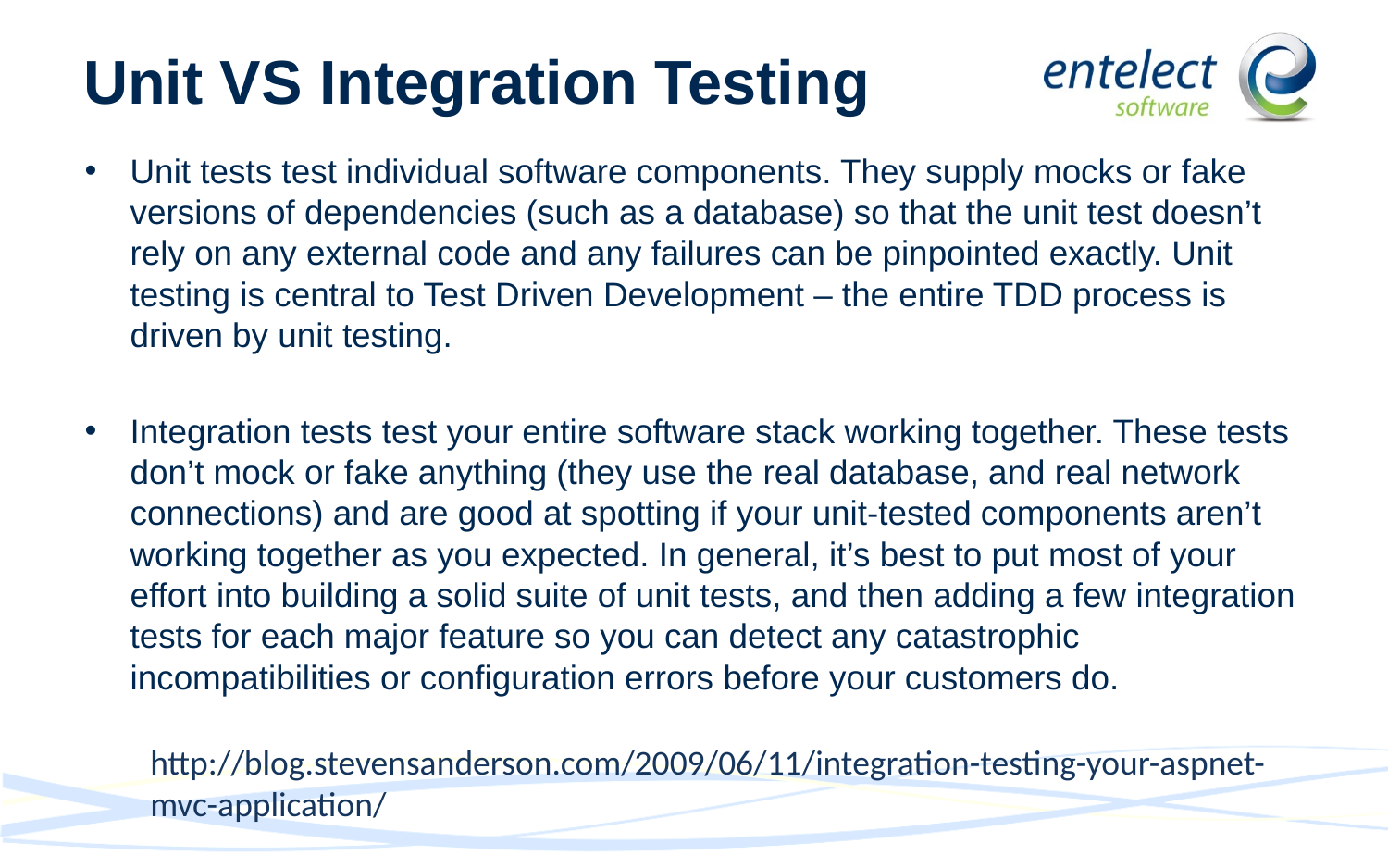

# Unit VS Integration Testing
Unit tests test individual software components. They supply mocks or fake versions of dependencies (such as a database) so that the unit test doesn’t rely on any external code and any failures can be pinpointed exactly. Unit testing is central to Test Driven Development – the entire TDD process is driven by unit testing.

Integration tests test your entire software stack working together. These tests don’t mock or fake anything (they use the real database, and real network connections) and are good at spotting if your unit-tested components aren’t working together as you expected. In general, it’s best to put most of your effort into building a solid suite of unit tests, and then adding a few integration tests for each major feature so you can detect any catastrophic incompatibilities or configuration errors before your customers do.
http://blog.stevensanderson.com/2009/06/11/integration-testing-your-aspnet-mvc-application/